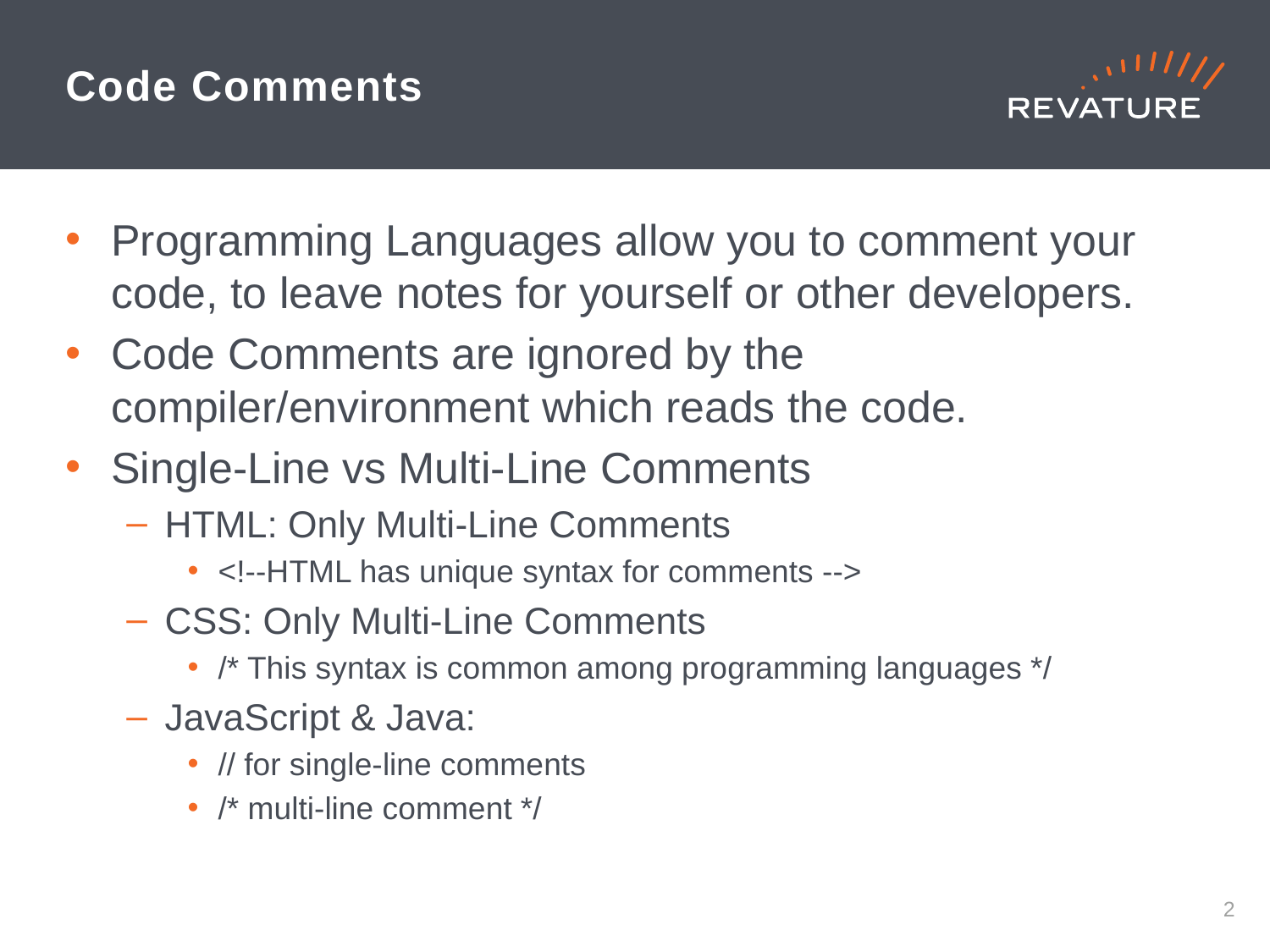

# Code Comments
Programming Languages allow you to comment your code, to leave notes for yourself or other developers.
Code Comments are ignored by the compiler/environment which reads the code.
Single-Line vs Multi-Line Comments
HTML: Only Multi-Line Comments
<!--HTML has unique syntax for comments -->
CSS: Only Multi-Line Comments
/* This syntax is common among programming languages */
JavaScript & Java:
// for single-line comments
/* multi-line comment */
2